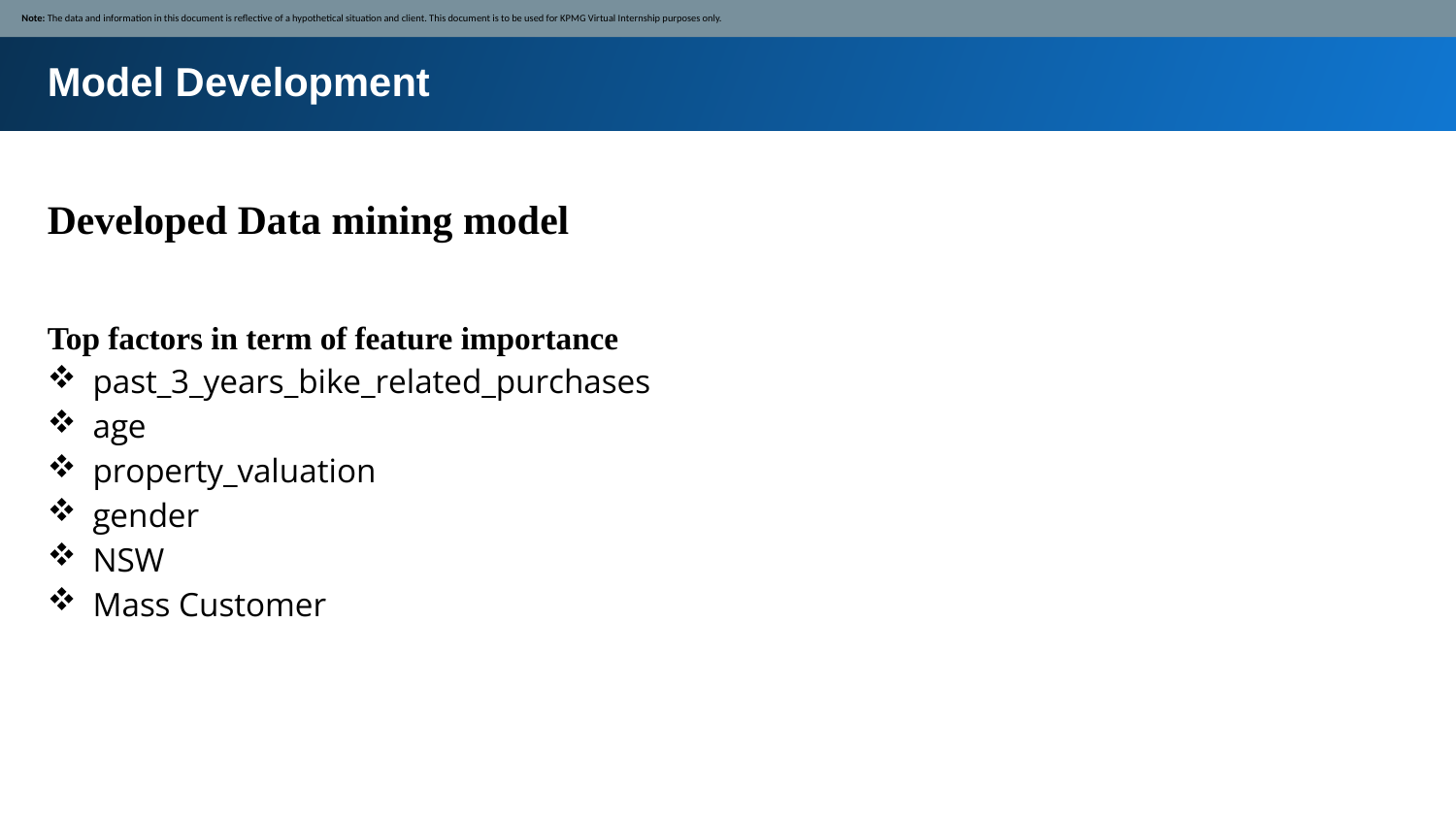

Note: The data and information in this document is reflective of a hypothetical situation and client. This document is to be used for KPMG Virtual Internship purposes only.
Model Development
Developed Data mining model
Top factors in term of feature importance
past_3_years_bike_related_purchases
age
property_valuation
gender
NSW
Mass Customer